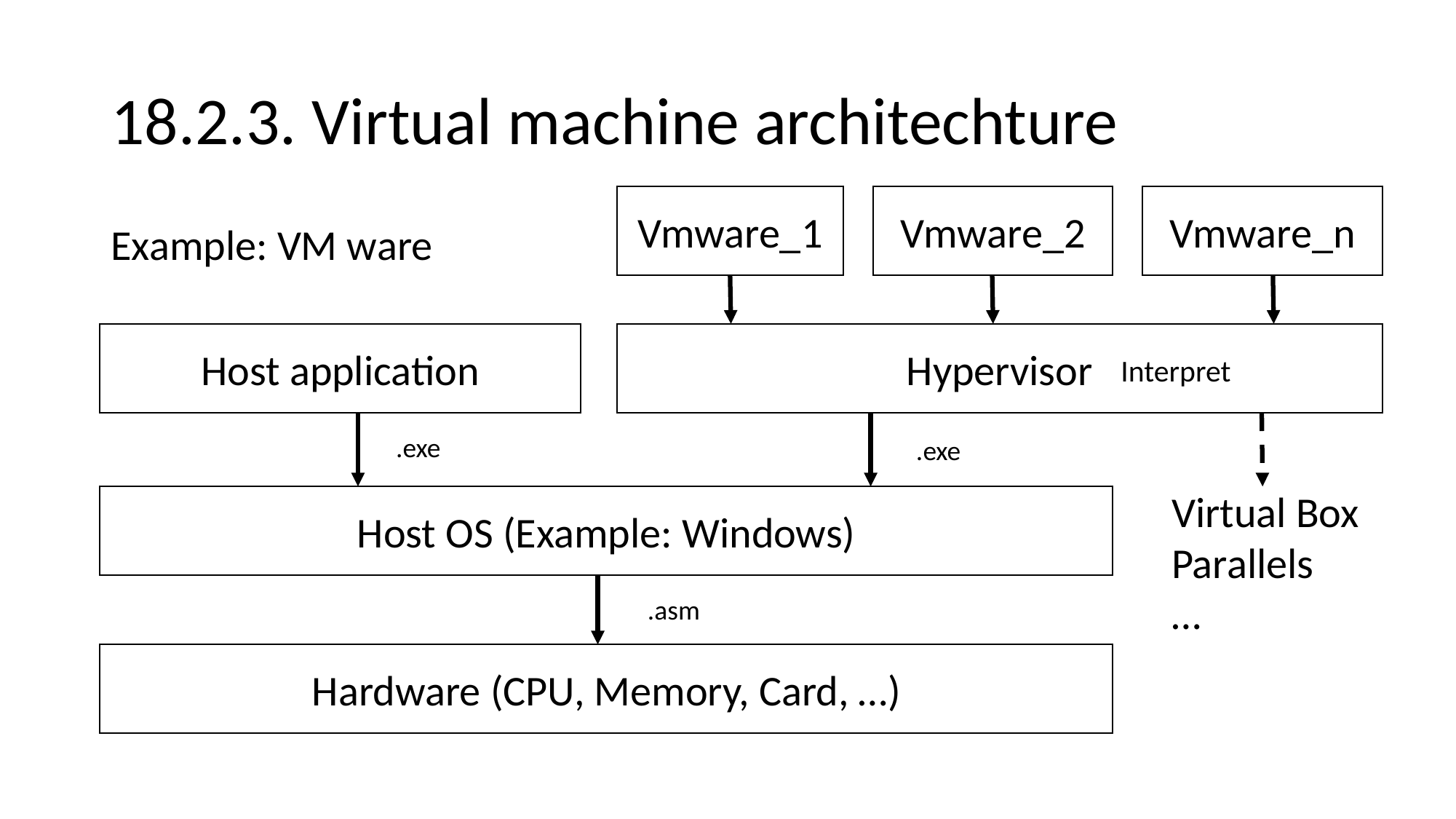

# 18.2.3. Virtual machine architechture
Vmware_1
Vmware_2
Vmware_n
Example: VM ware
Host application
Hypervisor
Interpret
.exe
.exe
Virtual Box
Parallels
…
Host OS (Example: Windows)
.asm
Hardware (CPU, Memory, Card, …)